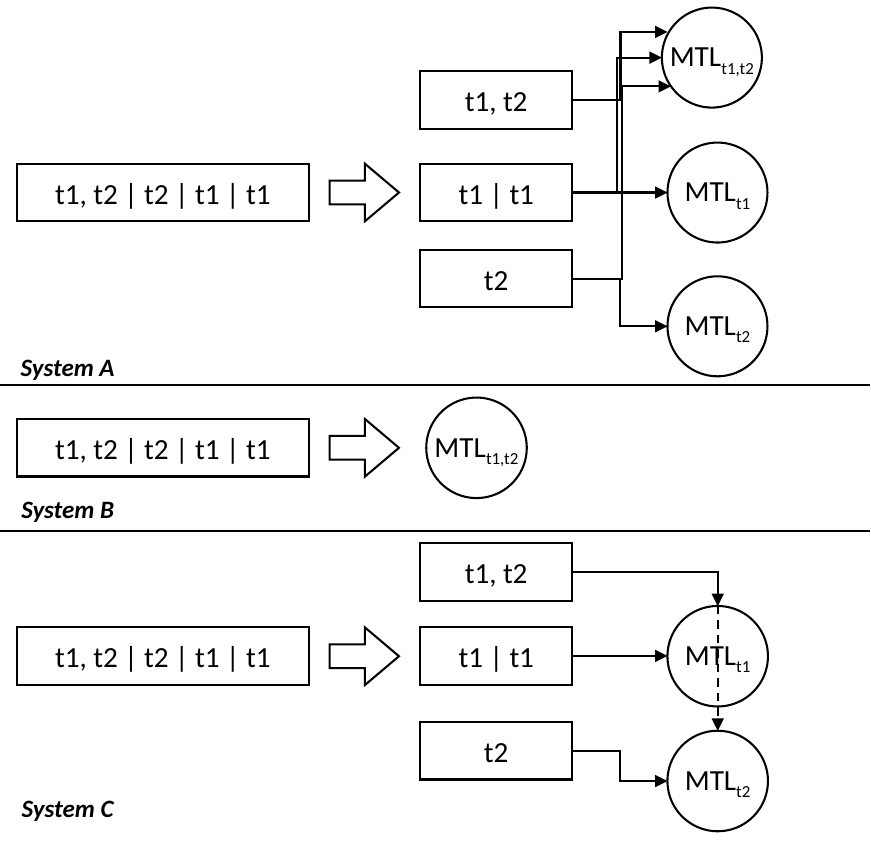

MTLt1,t2
t1, t2

MTLt1
t1, t2 | t2 | t1 | t1

t1 | t1
t2
MTLt2
System A
MTLt1,t2
t1, t2 | t2 | t1 | t1

System B
t1, t2

MTLt1
t1, t2 | t2 | t1 | t1

t1 | t1
t2
MTLt2
System C